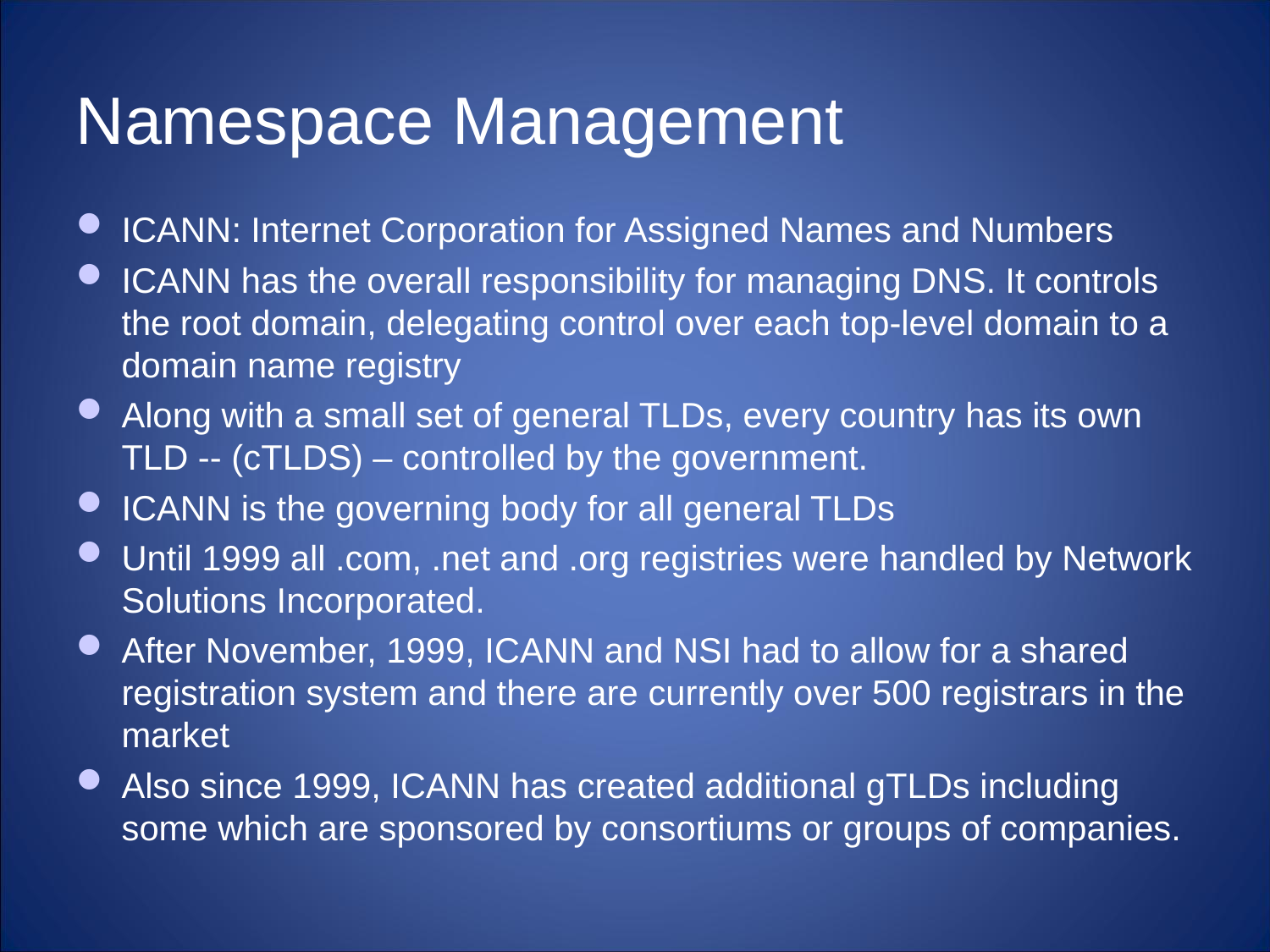

Namespace Management
ICANN: Internet Corporation for Assigned Names and Numbers
ICANN has the overall responsibility for managing DNS. It controls the root domain, delegating control over each top-level domain to a domain name registry
Along with a small set of general TLDs, every country has its own TLD -- (cTLDS) – controlled by the government.
ICANN is the governing body for all general TLDs
Until 1999 all .com, .net and .org registries were handled by Network Solutions Incorporated.
After November, 1999, ICANN and NSI had to allow for a shared registration system and there are currently over 500 registrars in the market
Also since 1999, ICANN has created additional gTLDs including some which are sponsored by consortiums or groups of companies.